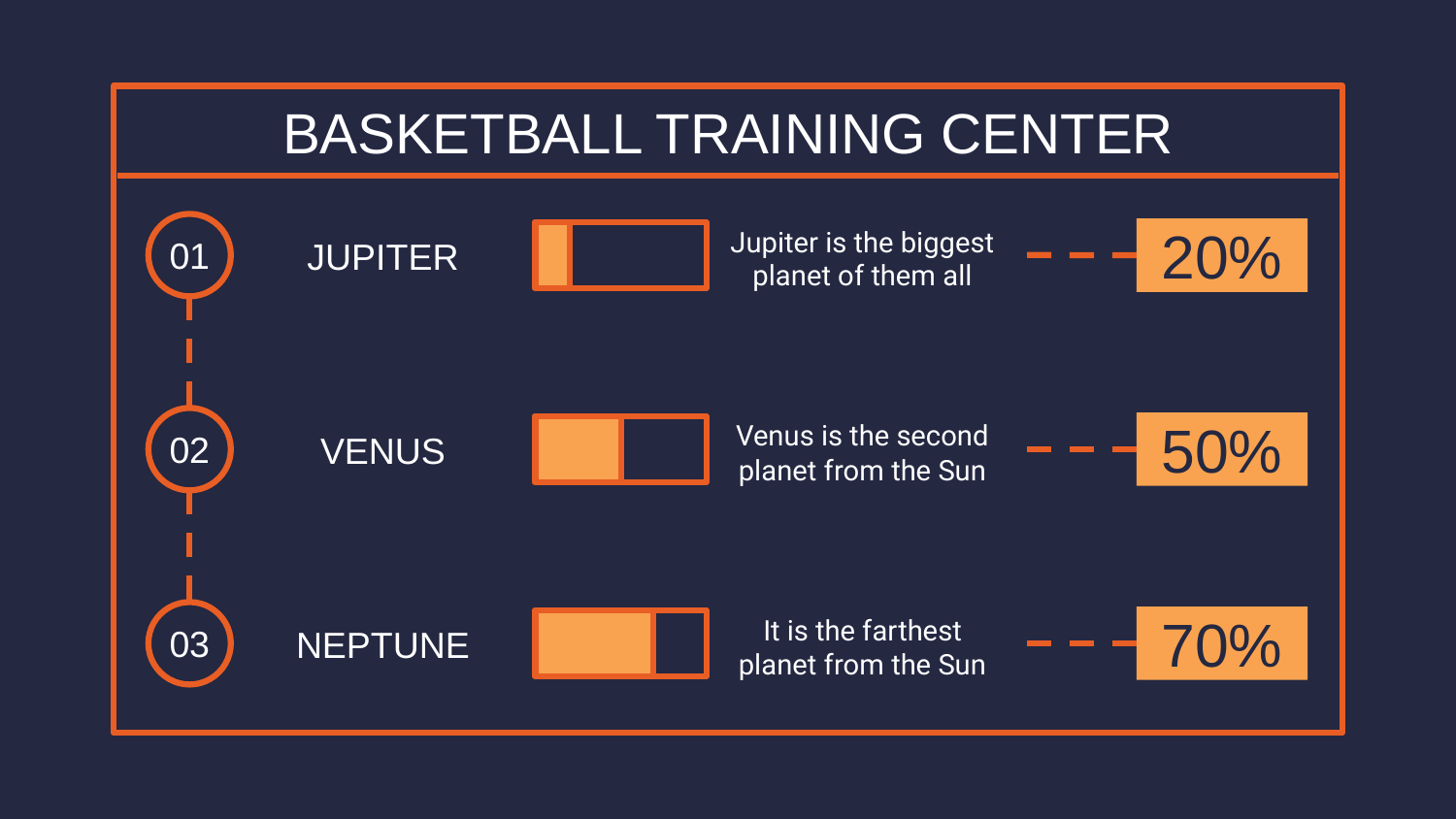

# BASKETBALL TRAINING CENTER
Jupiter is the biggest planet of them all
01
JUPITER
20%

Venus is the second planet from the Sun
02
VENUS
50%

It is the farthest planet from the Sun
03
NEPTUNE
70%